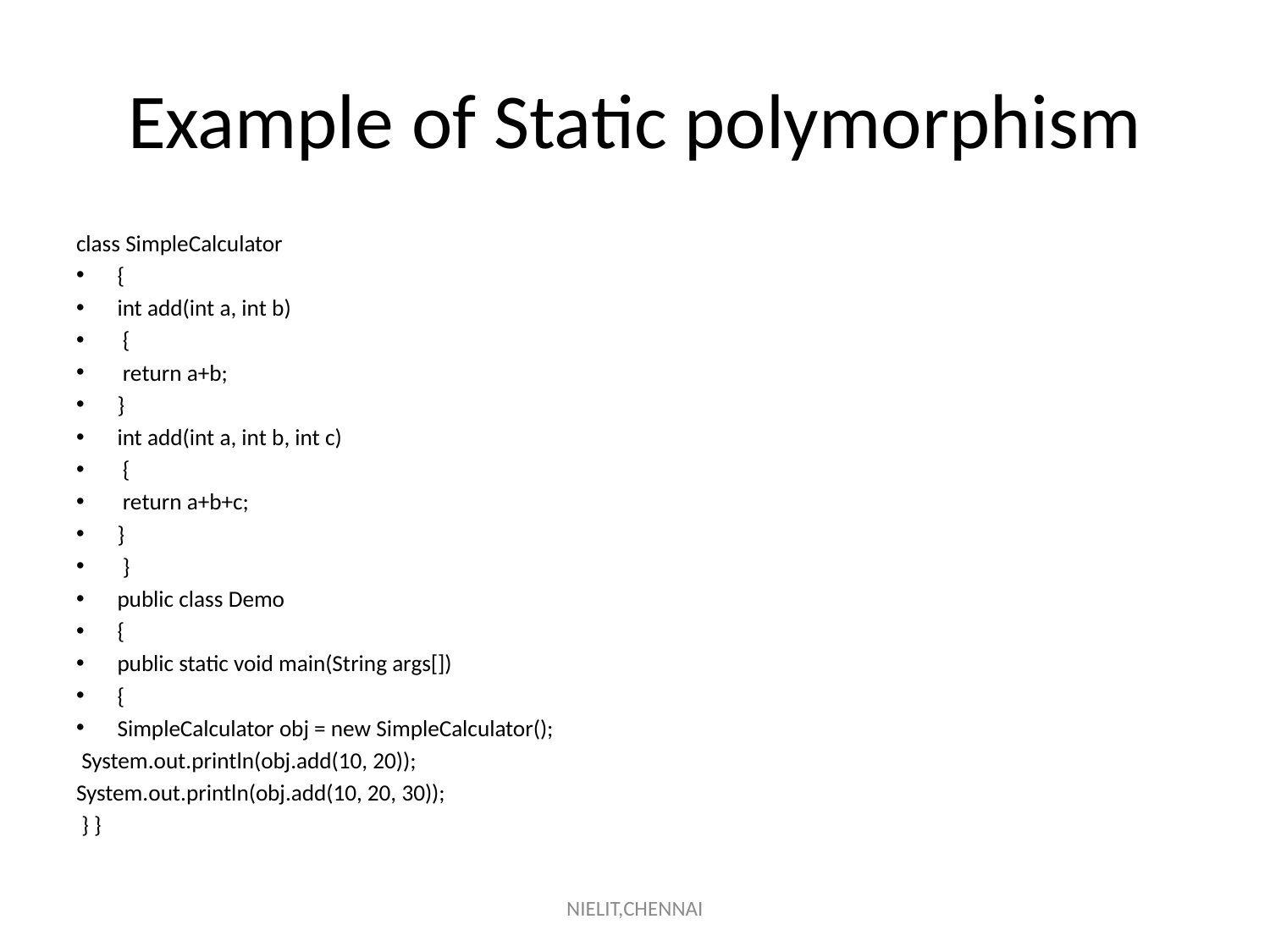

# Example of Static polymorphism
class SimpleCalculator
{
int add(int a, int b)
 {
 return a+b;
}
int add(int a, int b, int c)
 {
 return a+b+c;
}
 }
public class Demo
{
public static void main(String args[])
{
SimpleCalculator obj = new SimpleCalculator();
 System.out.println(obj.add(10, 20));
System.out.println(obj.add(10, 20, 30));
 } }
NIELIT,CHENNAI